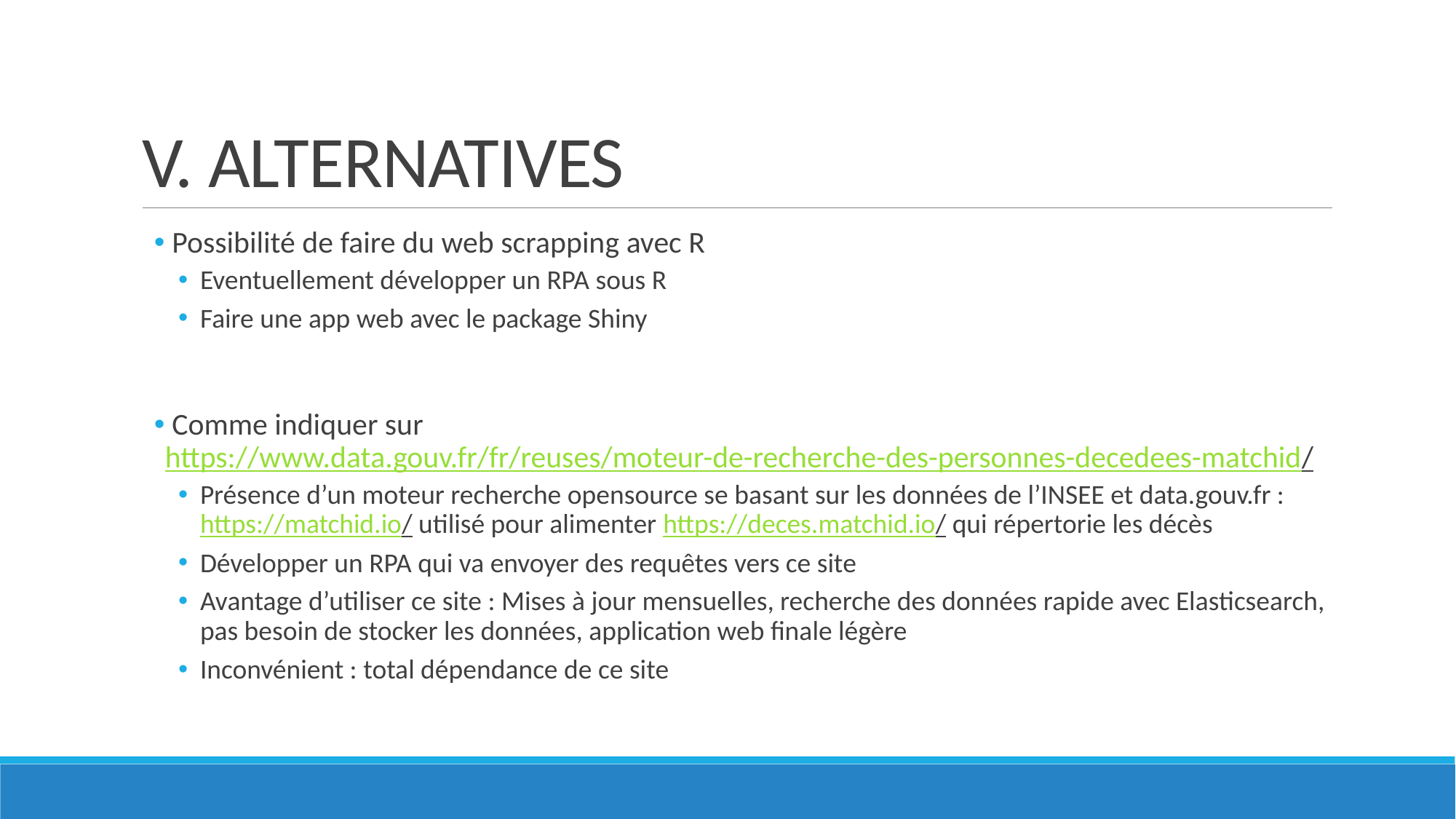

# V. ALTERNATIVES
 Possibilité de faire du web scrapping avec R
Eventuellement développer un RPA sous R
Faire une app web avec le package Shiny

 Comme indiquer sur https://www.data.gouv.fr/fr/reuses/moteur-de-recherche-des-personnes-decedees-matchid/
Présence d’un moteur recherche opensource se basant sur les données de l’INSEE et data.gouv.fr : https://matchid.io/ utilisé pour alimenter https://deces.matchid.io/ qui répertorie les décès
Développer un RPA qui va envoyer des requêtes vers ce site
Avantage d’utiliser ce site : Mises à jour mensuelles, recherche des données rapide avec Elasticsearch, pas besoin de stocker les données, application web finale légère
Inconvénient : total dépendance de ce site